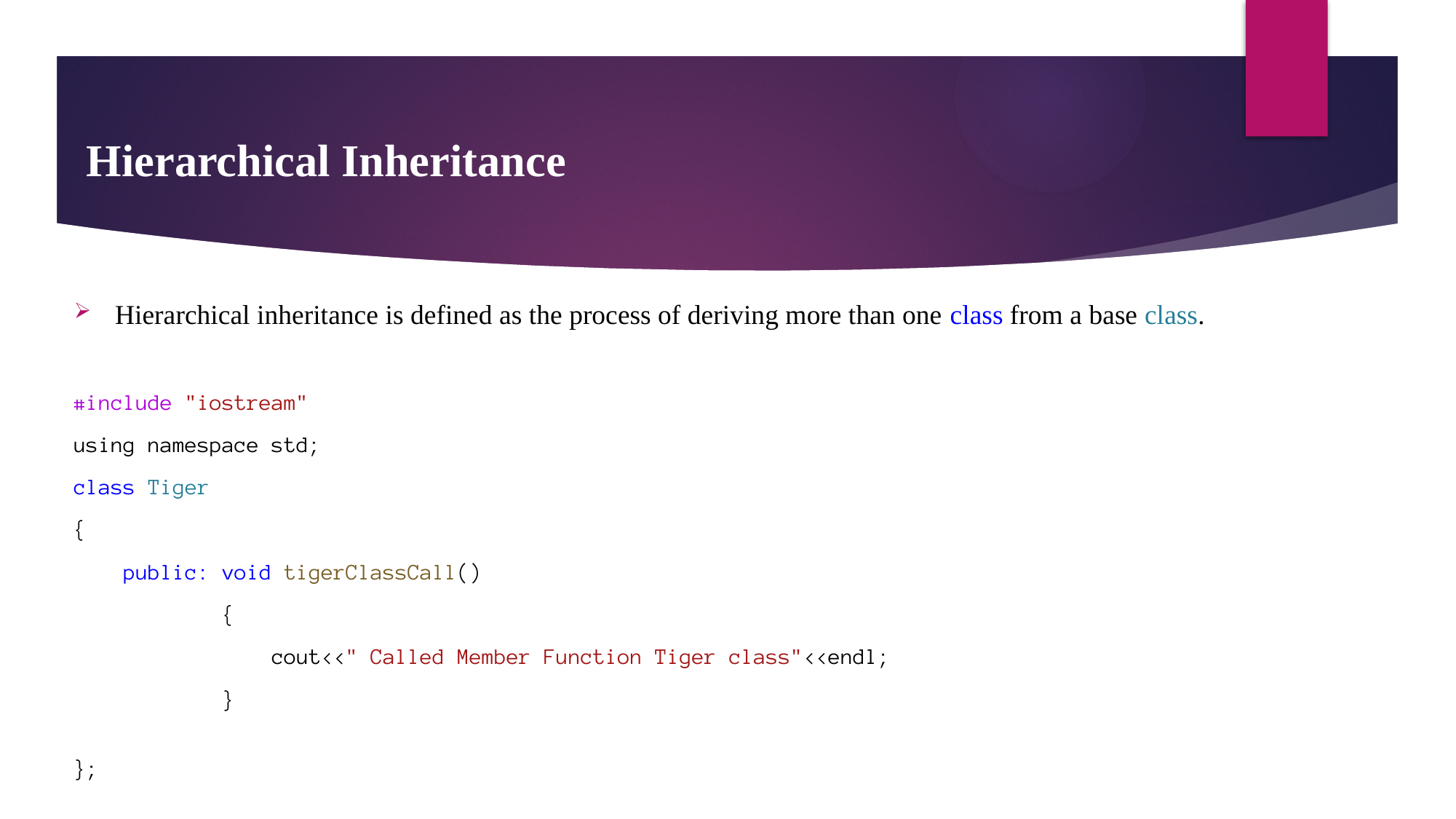

# Hierarchical Inheritance
Hierarchical inheritance is defined as the process of deriving more than one class from a base class.

#include "iostream"
using namespace std;
class Tiger
{
    public: void tigerClassCall()
            {
                cout<<" Called Member Function Tiger class"<<endl;
            }
};